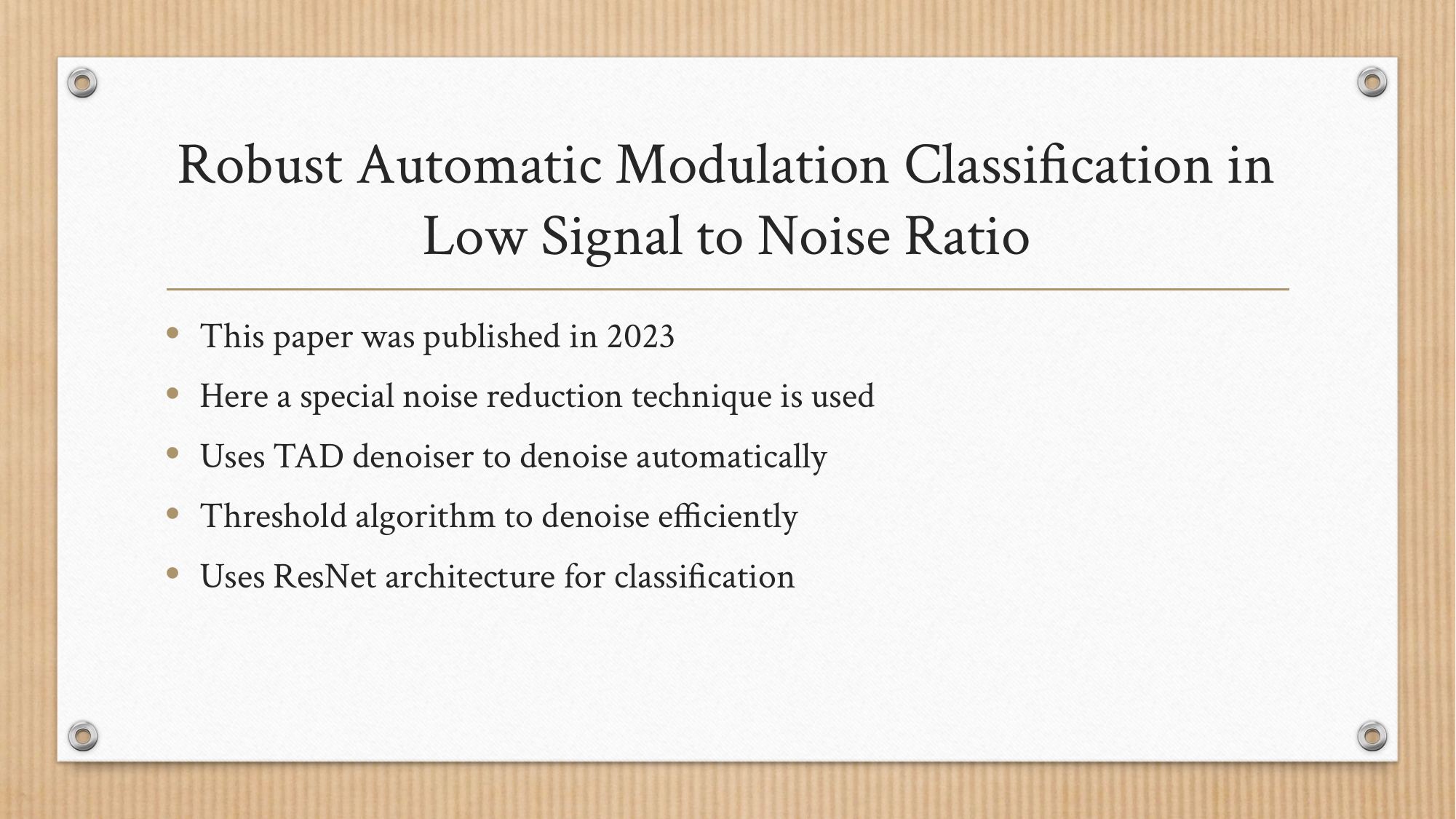

# Robust Automatic Modulation Classification in Low Signal to Noise Ratio
This paper was published in 2023
Here a special noise reduction technique is used
Uses TAD denoiser to denoise automatically
Threshold algorithm to denoise efficiently
Uses ResNet architecture for classification